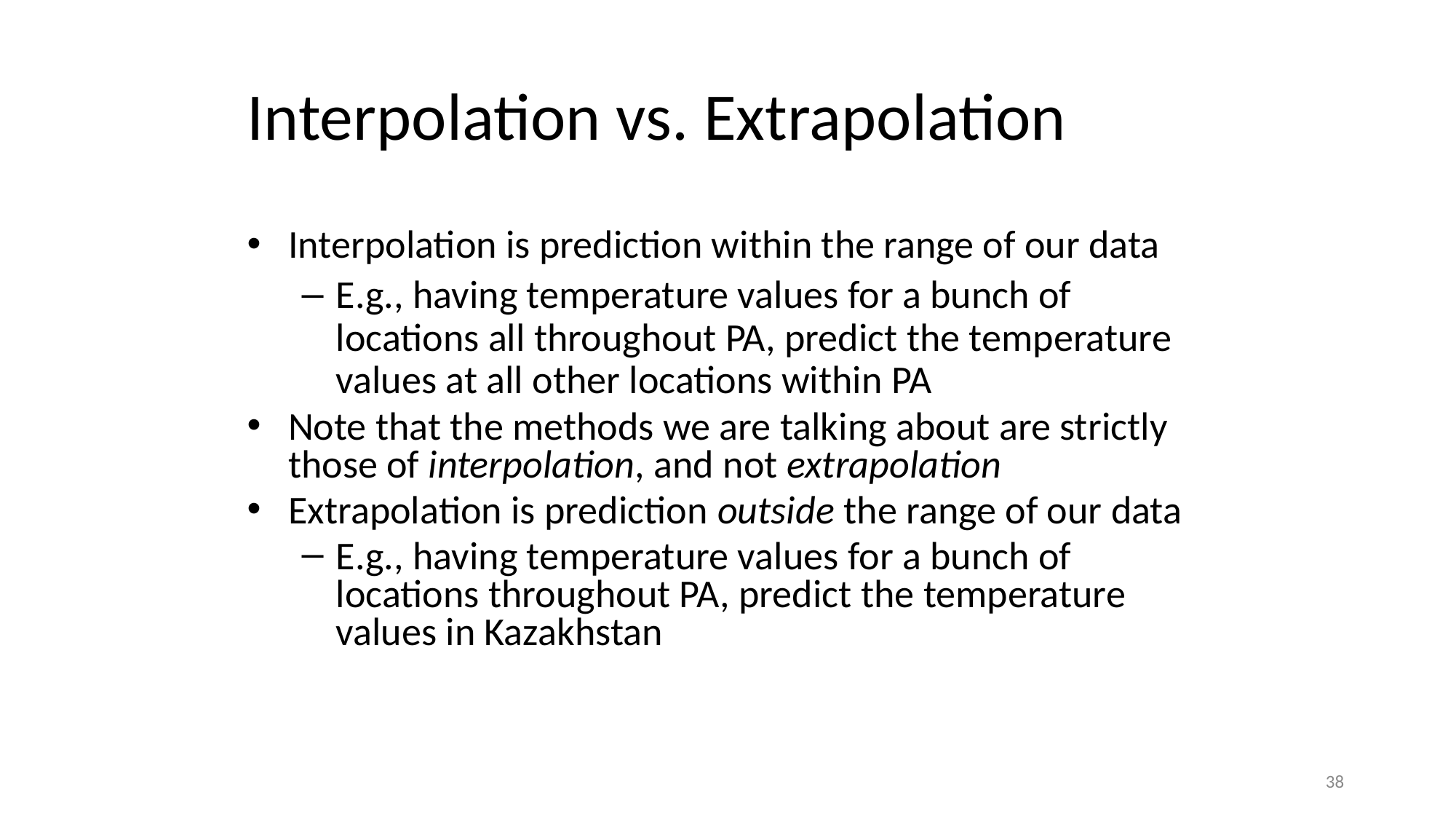

# Interpolation vs. Extrapolation
Interpolation is prediction within the range of our data
E.g., having temperature values for a bunch of locations all throughout PA, predict the temperature values at all other locations within PA
Note that the methods we are talking about are strictly those of interpolation, and not extrapolation
Extrapolation is prediction outside the range of our data
E.g., having temperature values for a bunch of locations throughout PA, predict the temperature values in Kazakhstan
38